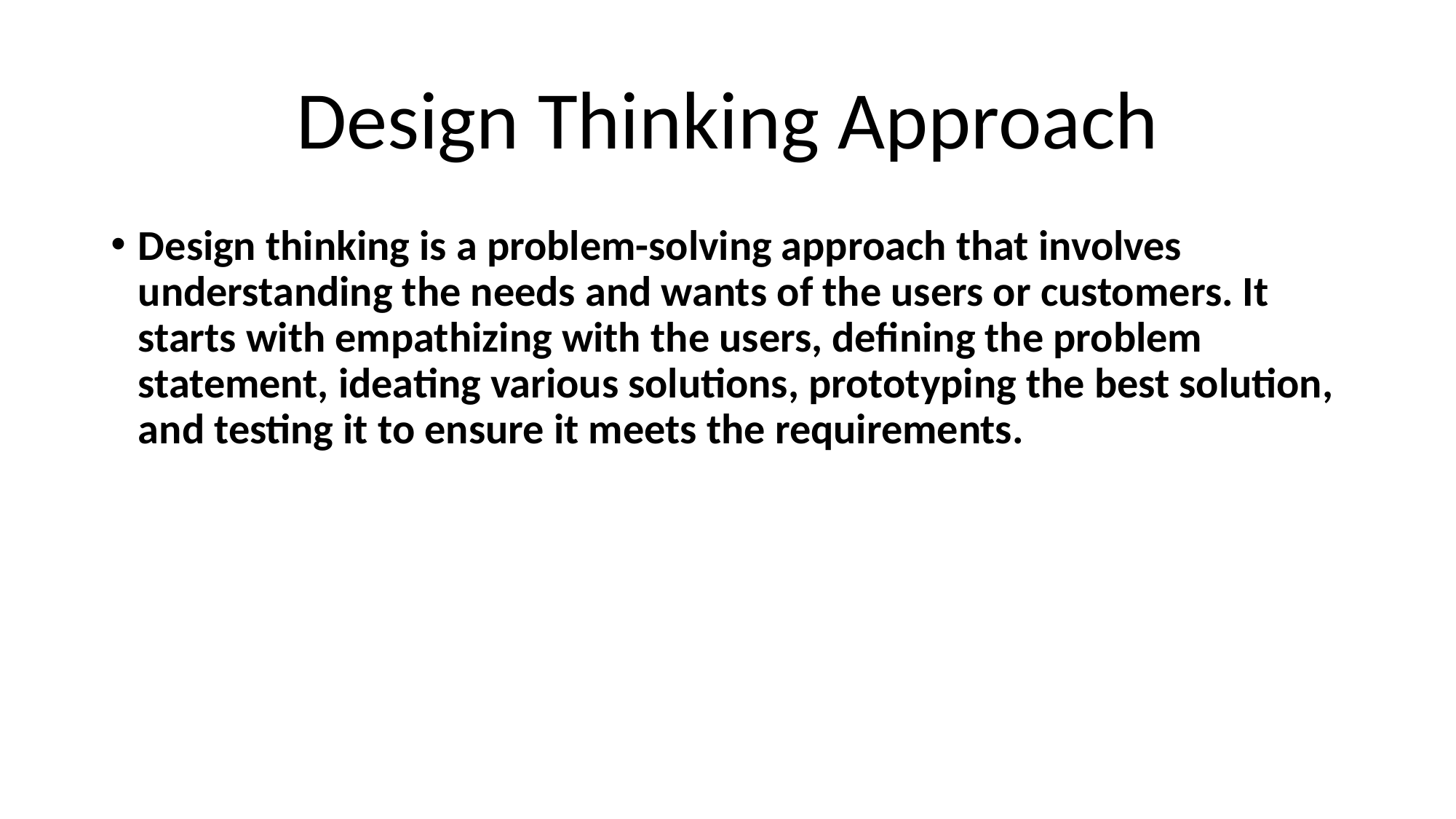

# Design Thinking Approach
Design thinking is a problem-solving approach that involves understanding the needs and wants of the users or customers. It starts with empathizing with the users, defining the problem statement, ideating various solutions, prototyping the best solution, and testing it to ensure it meets the requirements.